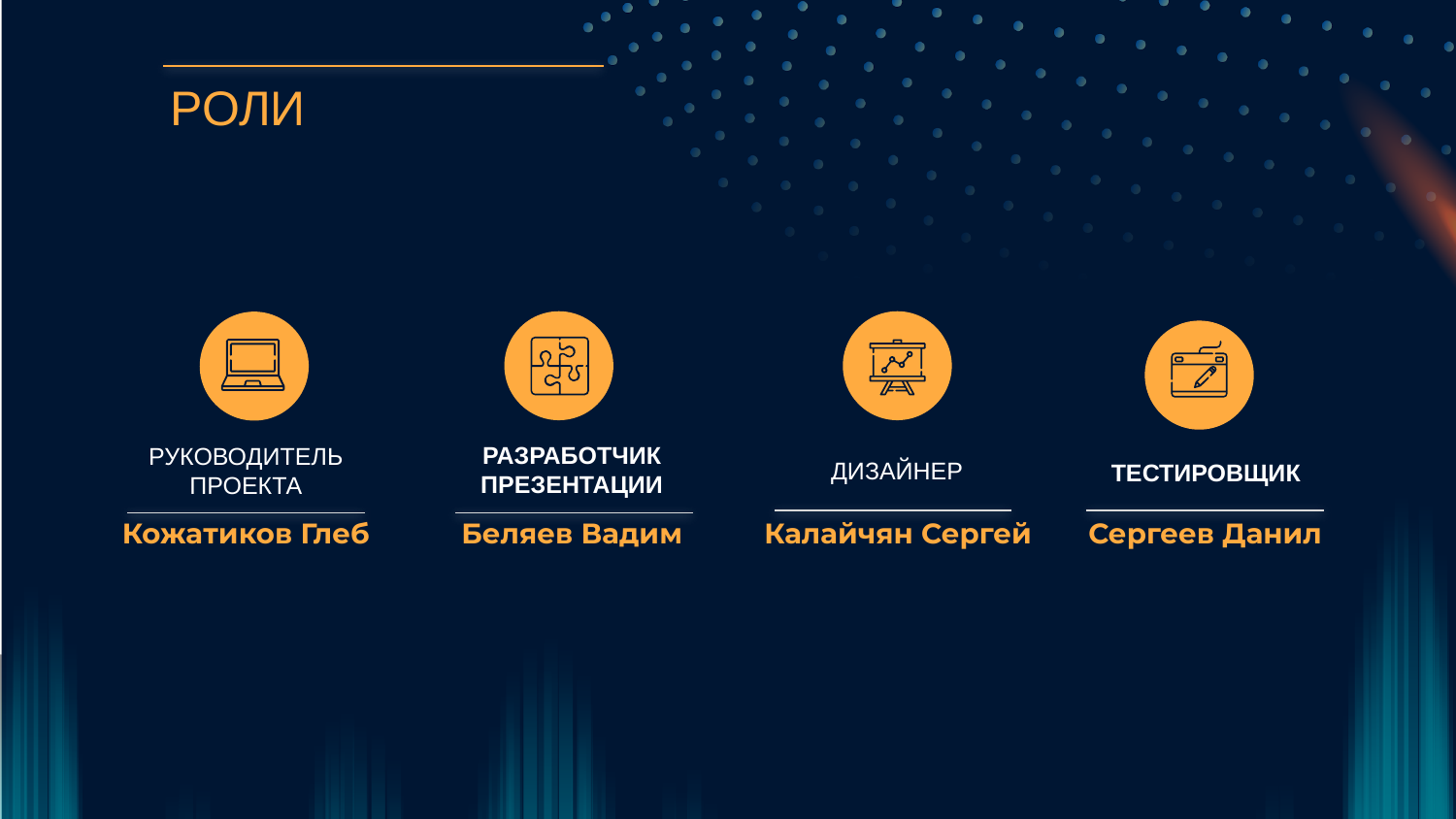

РОЛИ

ТЕСТИРОВЩИК
ДИЗАЙНЕР
# РАЗРАБОТЧИК ПРЕЗЕНТАЦИИ
РУКОВОДИТЕЛЬ
ПРОЕКТА
Кожатиков Глеб
Сергеев Данил
Калайчян Сергей
Беляев Вадим